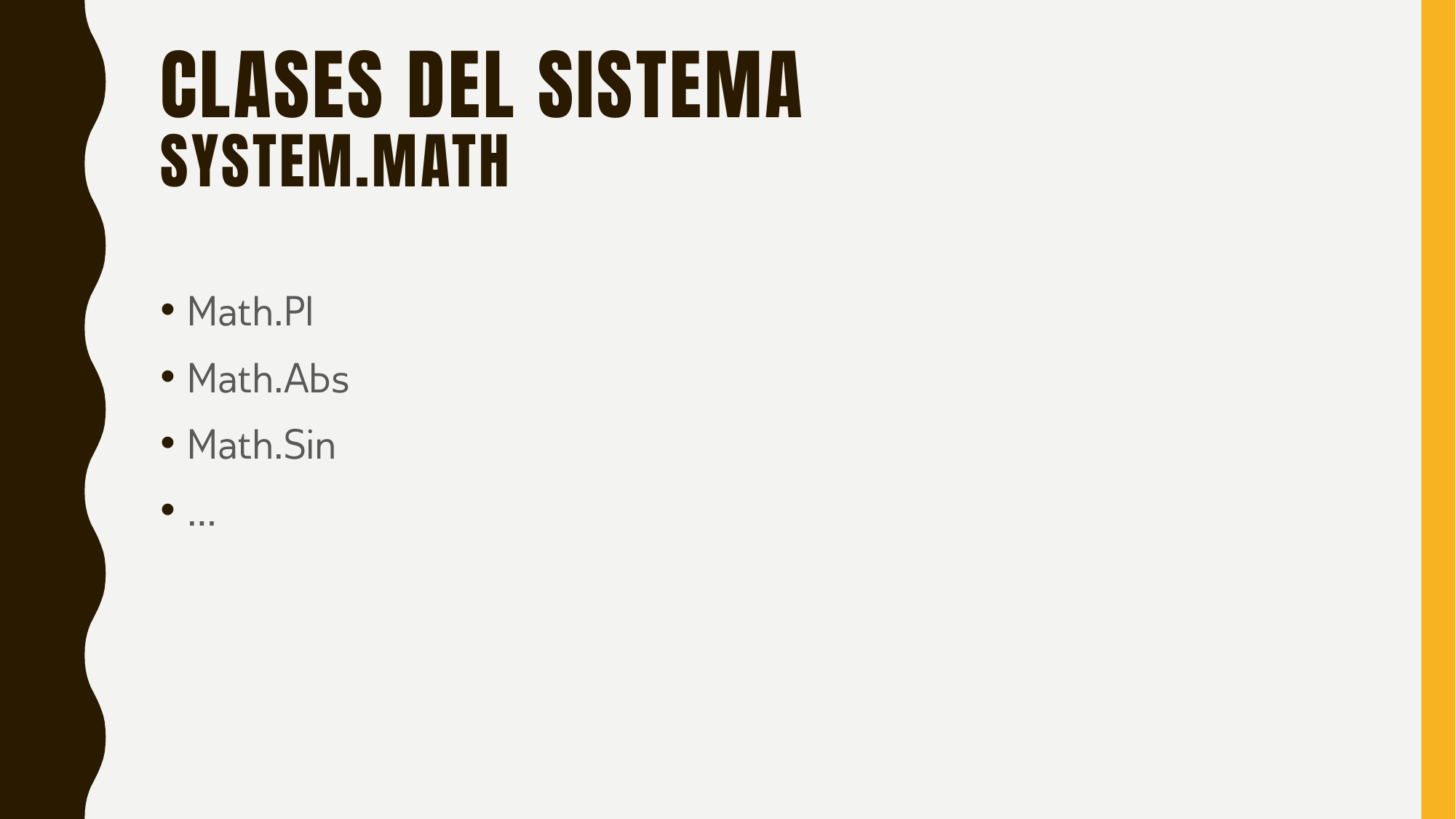

# Clases del sistema System.math
Math.PI
Math.Abs
Math.Sin
…